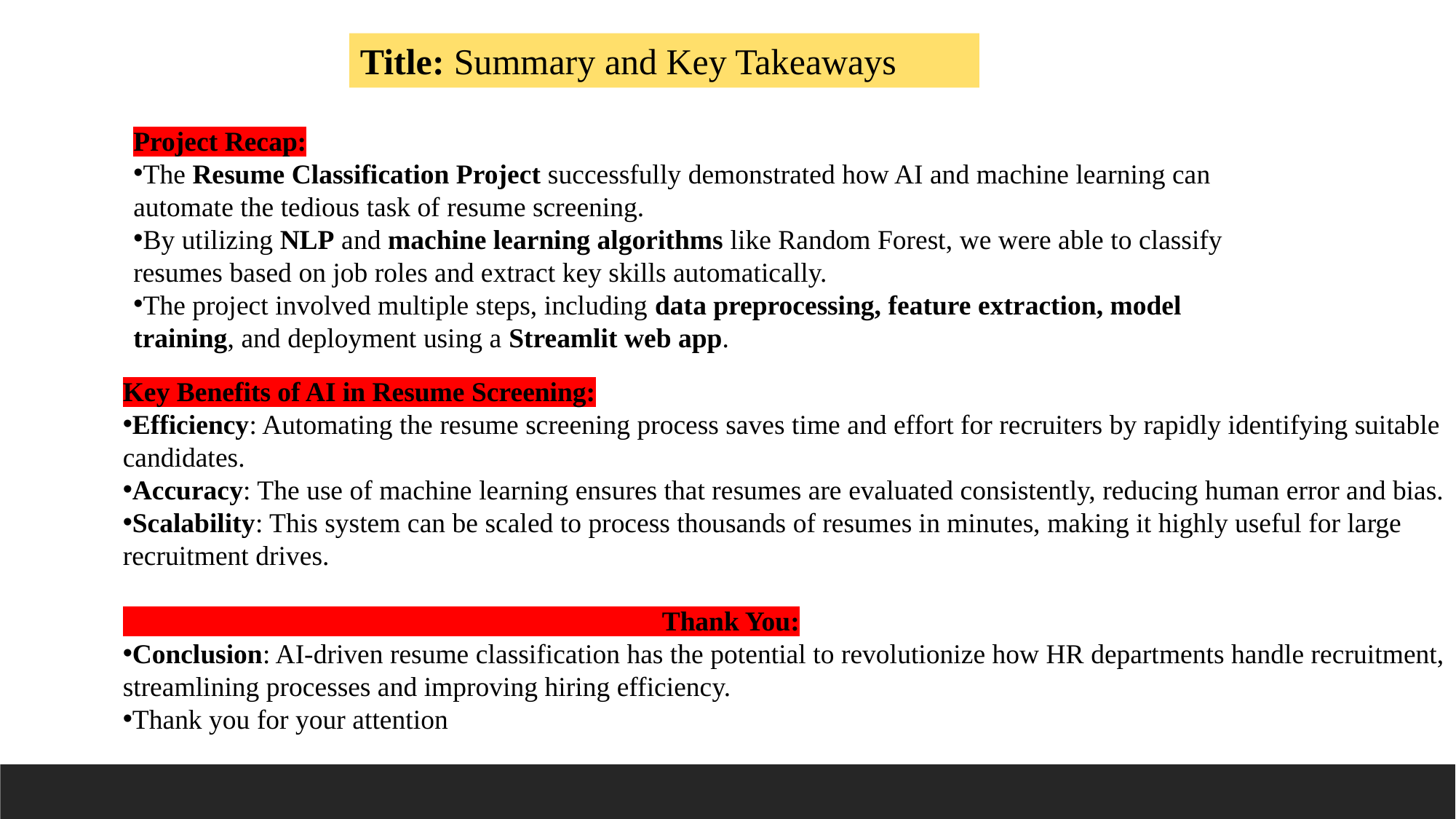

Title: Summary and Key Takeaways
Project Recap:
The Resume Classification Project successfully demonstrated how AI and machine learning can automate the tedious task of resume screening.
By utilizing NLP and machine learning algorithms like Random Forest, we were able to classify resumes based on job roles and extract key skills automatically.
The project involved multiple steps, including data preprocessing, feature extraction, model training, and deployment using a Streamlit web app.

Key Benefits of AI in Resume Screening:
Efficiency: Automating the resume screening process saves time and effort for recruiters by rapidly identifying suitable candidates.
Accuracy: The use of machine learning ensures that resumes are evaluated consistently, reducing human error and bias.
Scalability: This system can be scaled to process thousands of resumes in minutes, making it highly useful for large recruitment drives.

                                                                              Thank You:
Conclusion: AI-driven resume classification has the potential to revolutionize how HR departments handle recruitment, streamlining processes and improving hiring efficiency.
Thank you for your attention